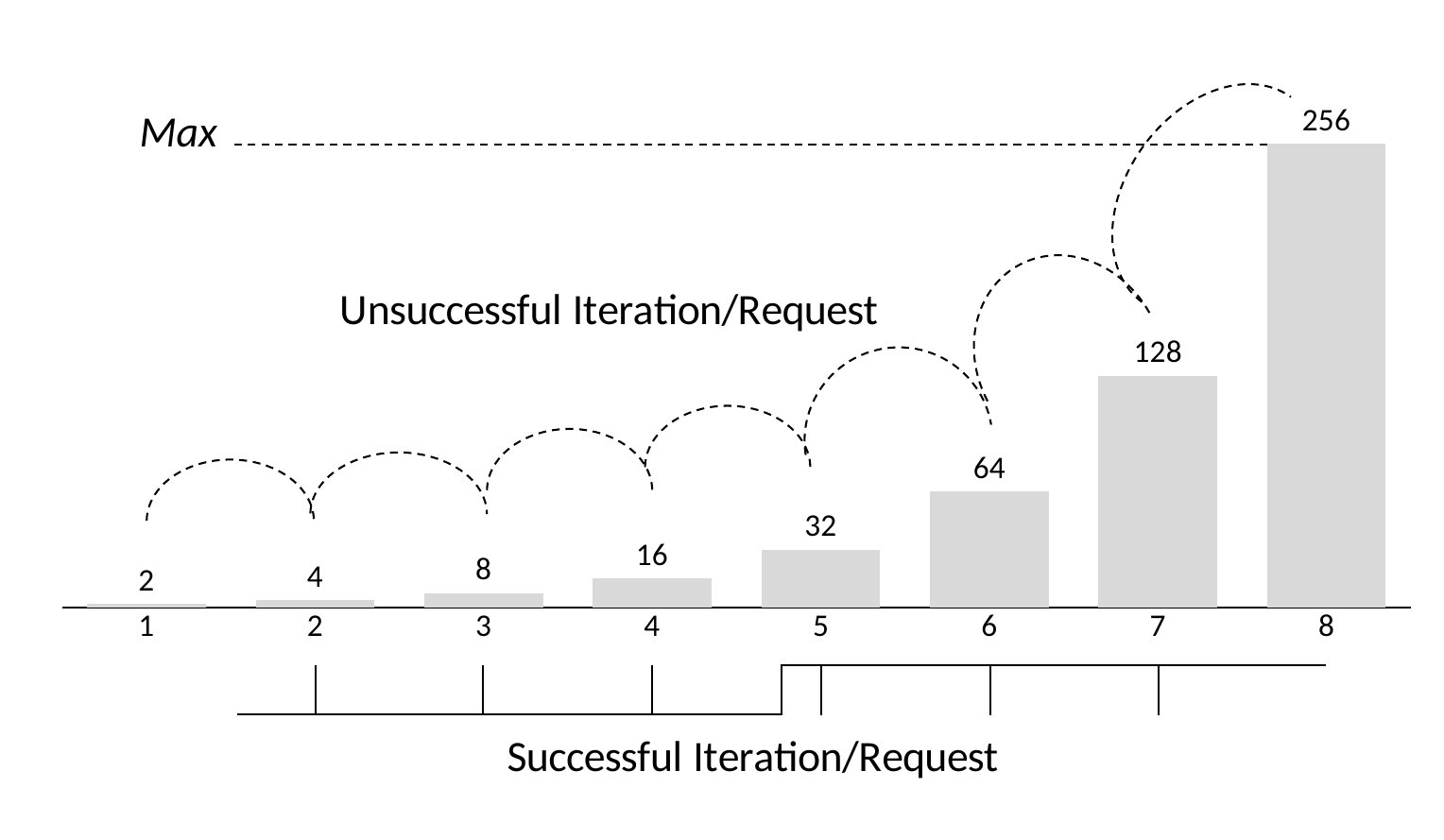

### Chart

| Category | Request # |
|---|---|
| 1 | 2.0 |
| 2 | 4.0 |
| 3 | 8.0 |
| 4 | 16.0 |
| 5 | 32.0 |
| 6 | 64.0 |
| 7 | 128.0 |
| 8 | 256.0 |